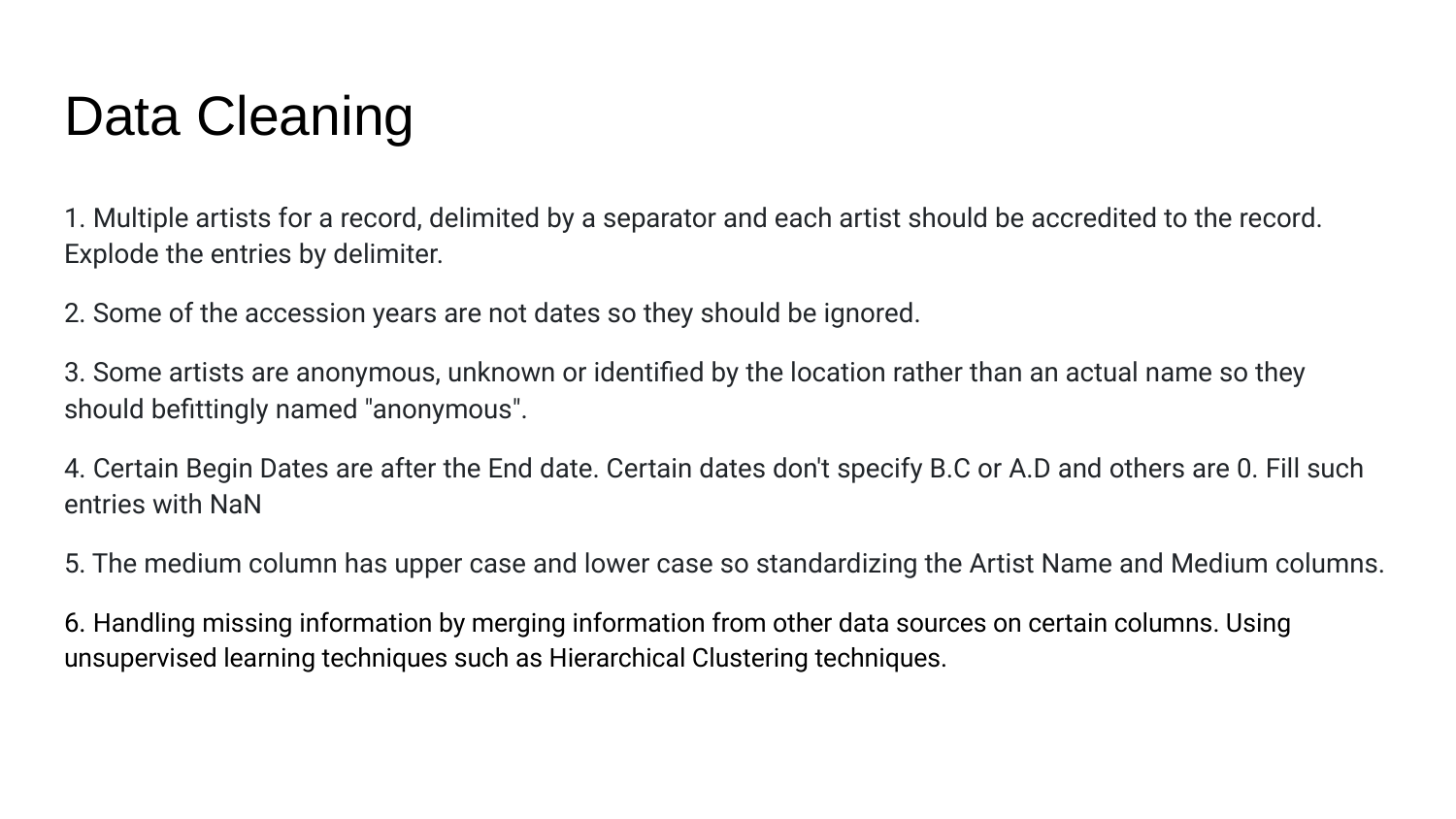

# Data Cleaning
1. Multiple artists for a record, delimited by a separator and each artist should be accredited to the record. Explode the entries by delimiter.
2. Some of the accession years are not dates so they should be ignored.
3. Some artists are anonymous, unknown or identified by the location rather than an actual name so they should befittingly named "anonymous".
4. Certain Begin Dates are after the End date. Certain dates don't specify B.C or A.D and others are 0. Fill such entries with NaN
5. The medium column has upper case and lower case so standardizing the Artist Name and Medium columns.
6. Handling missing information by merging information from other data sources on certain columns. Using unsupervised learning techniques such as Hierarchical Clustering techniques.